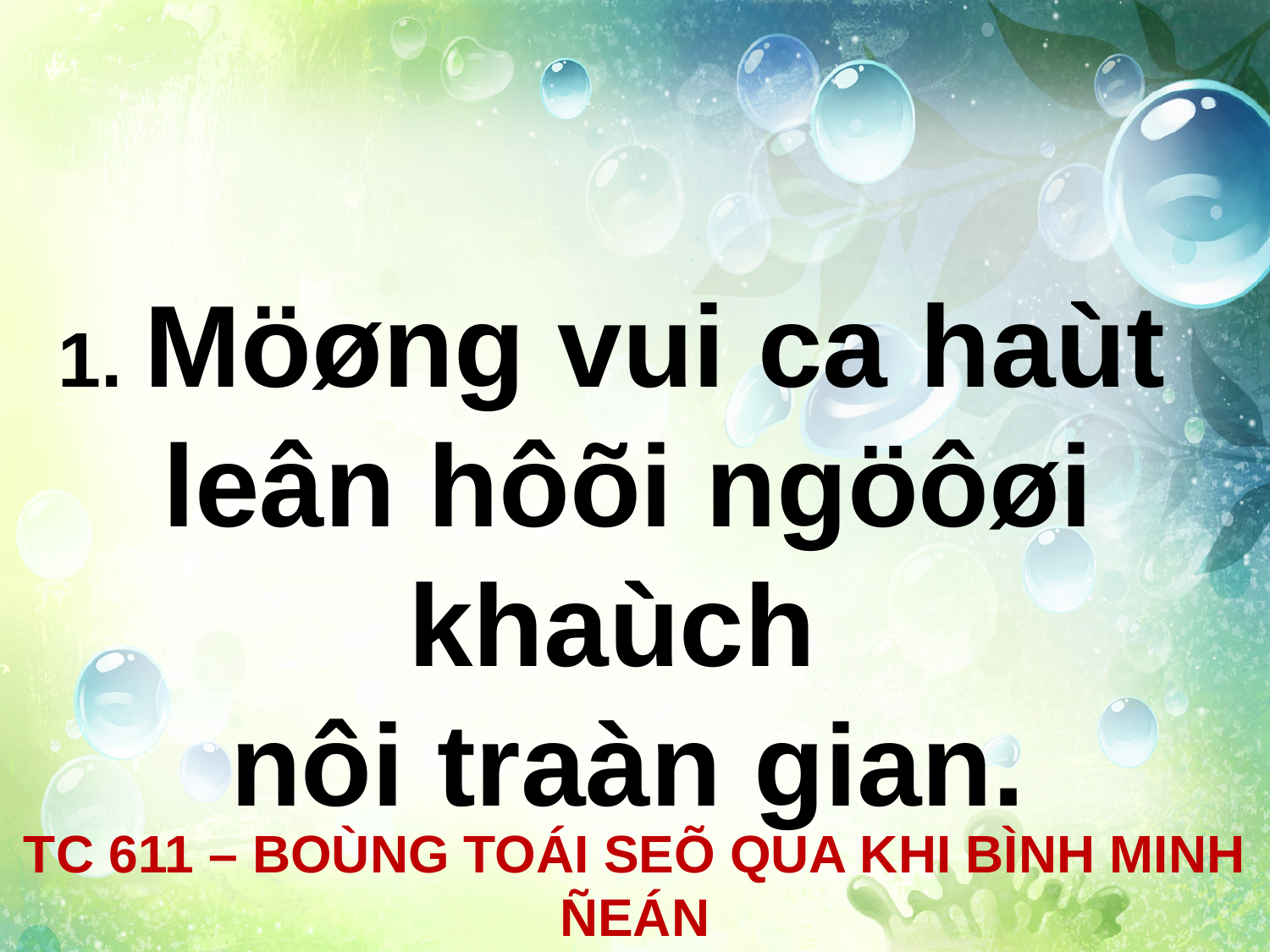

1. Möøng vui ca haùt
leân hôõi ngöôøi khaùch
nôi traàn gian.
TC 611 – BOÙNG TOÁI SEÕ QUA KHI BÌNH MINH ÑEÁN